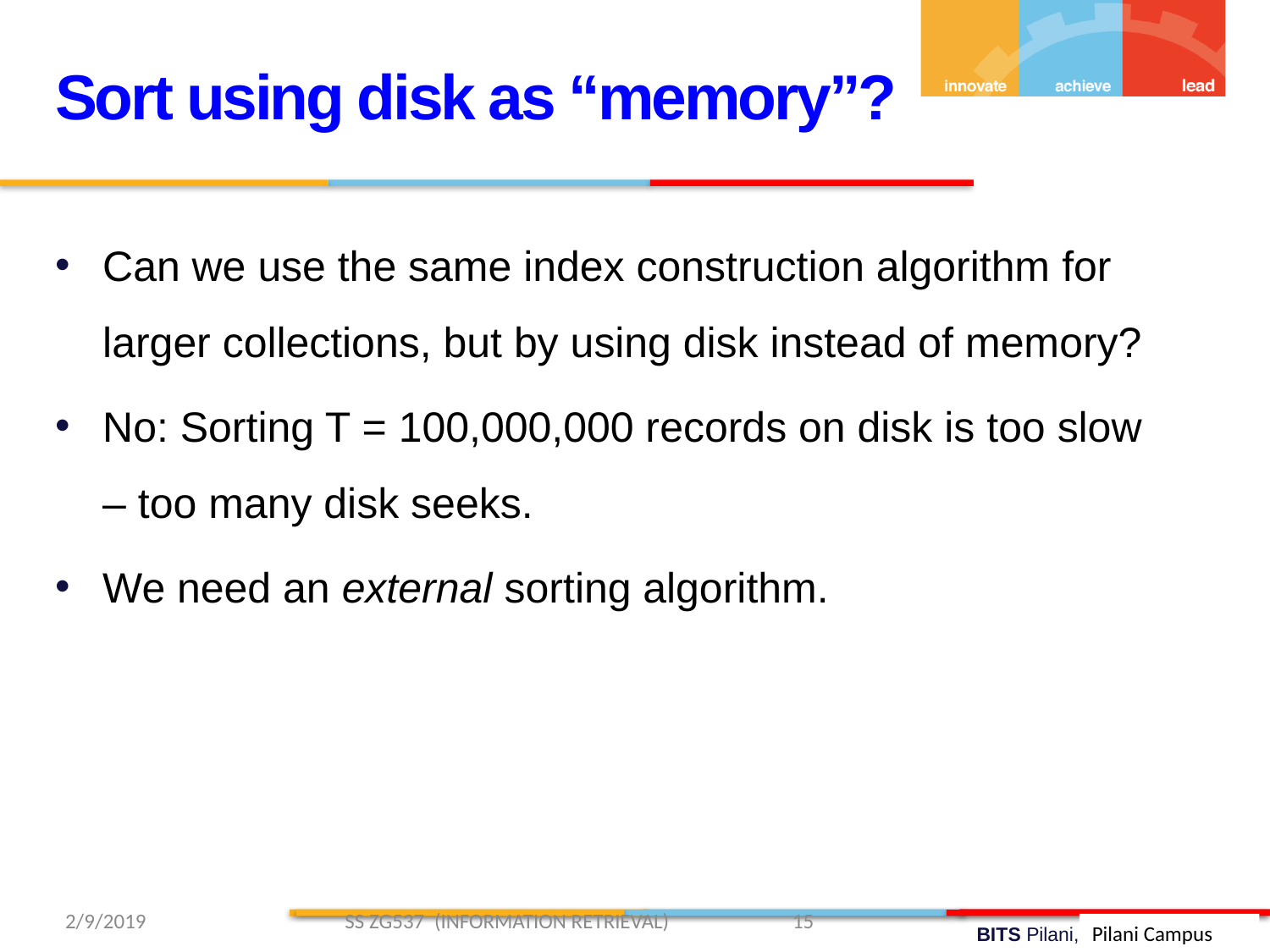

Sort using disk as “memory”?
Can we use the same index construction algorithm for larger collections, but by using disk instead of memory?
No: Sorting T = 100,000,000 records on disk is too slow – too many disk seeks.
We need an external sorting algorithm.

2/9/2019                                         SS ZG537  (INFORMATION RETRIEVAL)                         15
Pilani Campus